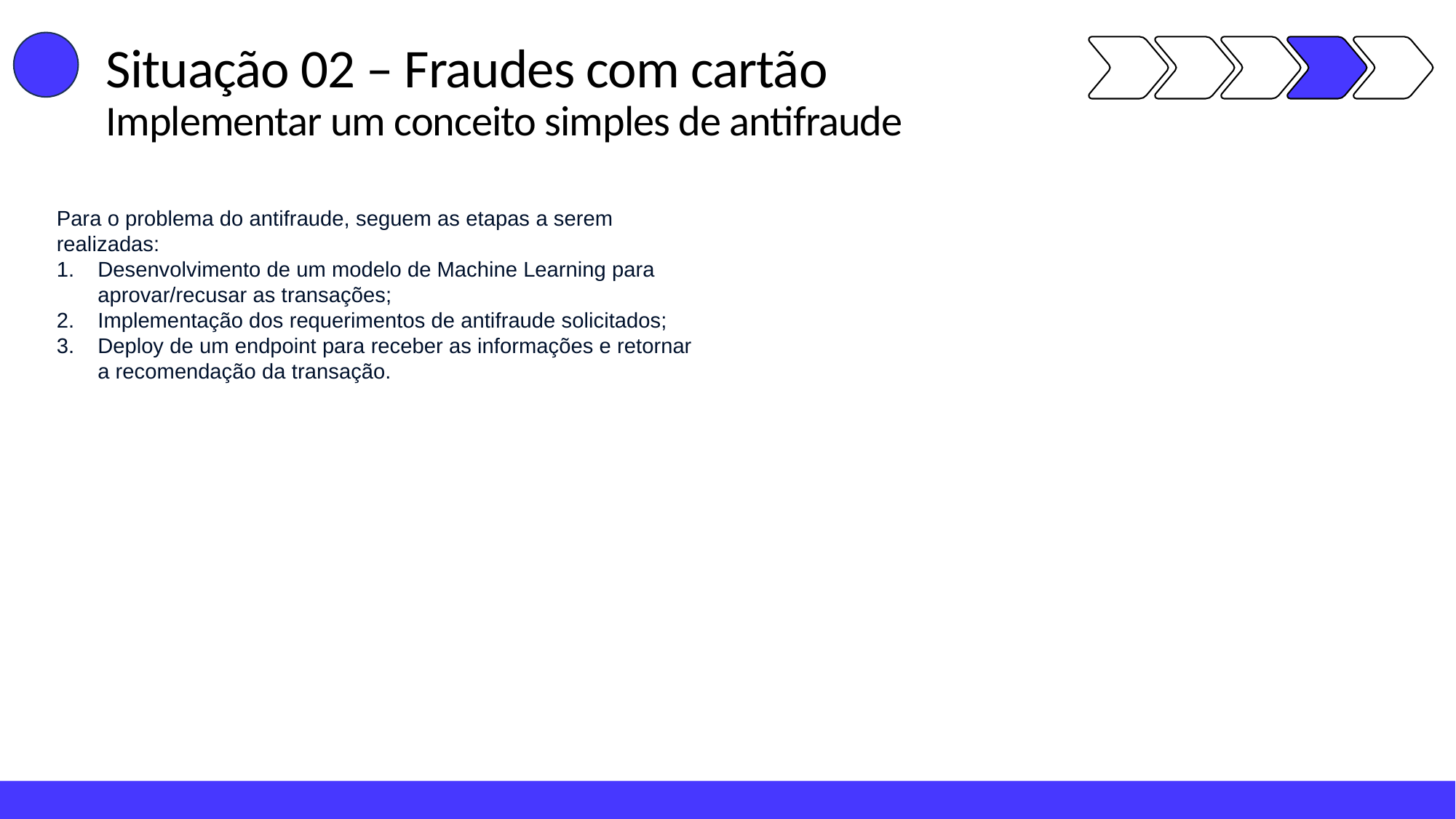

Situação 02 – Fraudes com cartão

Implementar um conceito simples de antifraude
Para o problema do antifraude, seguem as etapas a serem realizadas:
Desenvolvimento de um modelo de Machine Learning para aprovar/recusar as transações;
Implementação dos requerimentos de antifraude solicitados;
Deploy de um endpoint para receber as informações e retornar a recomendação da transação.